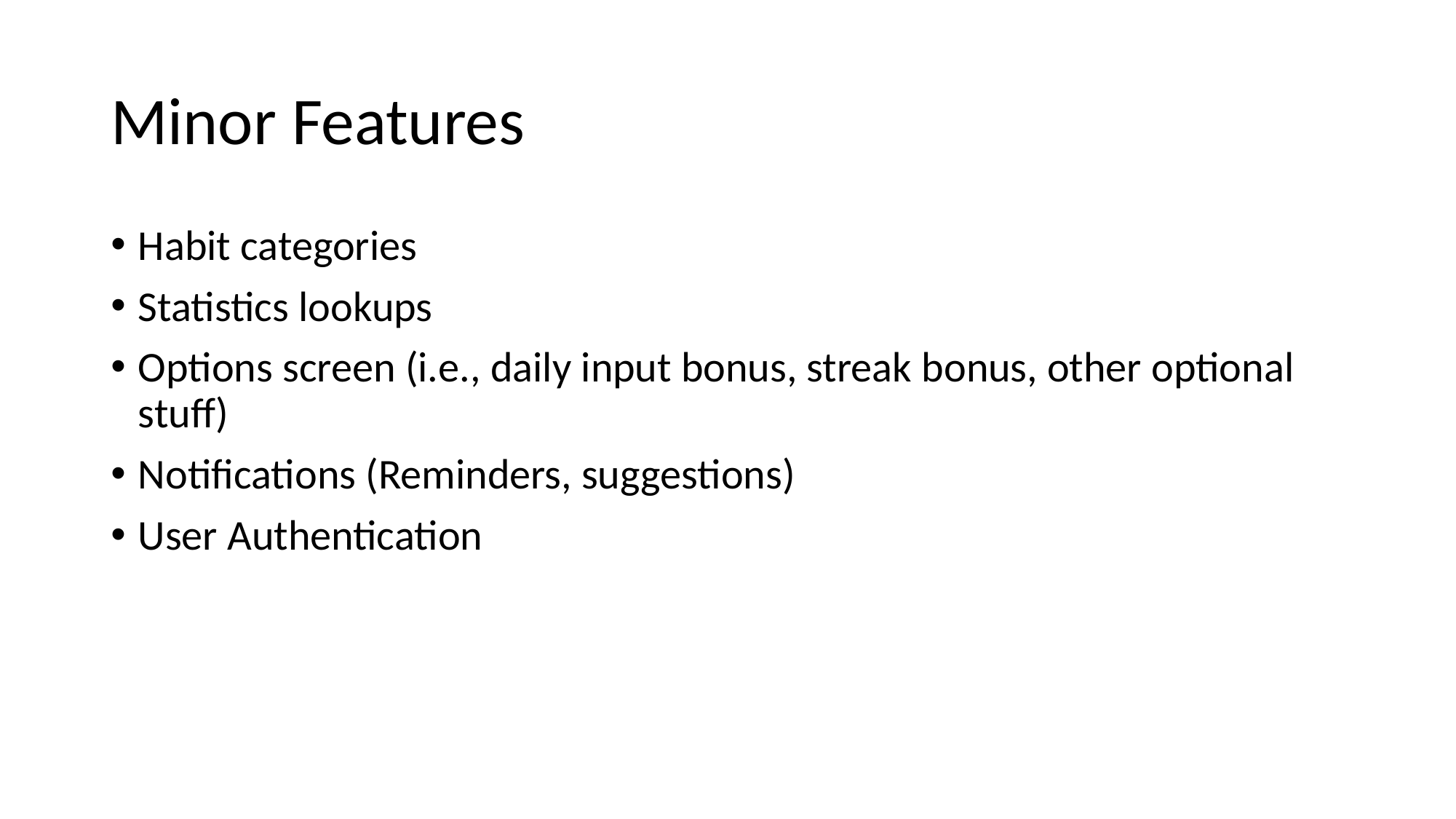

# Minor Features
Habit categories
Statistics lookups
Options screen (i.e., daily input bonus, streak bonus, other optional stuff)
Notifications (Reminders, suggestions)
User Authentication